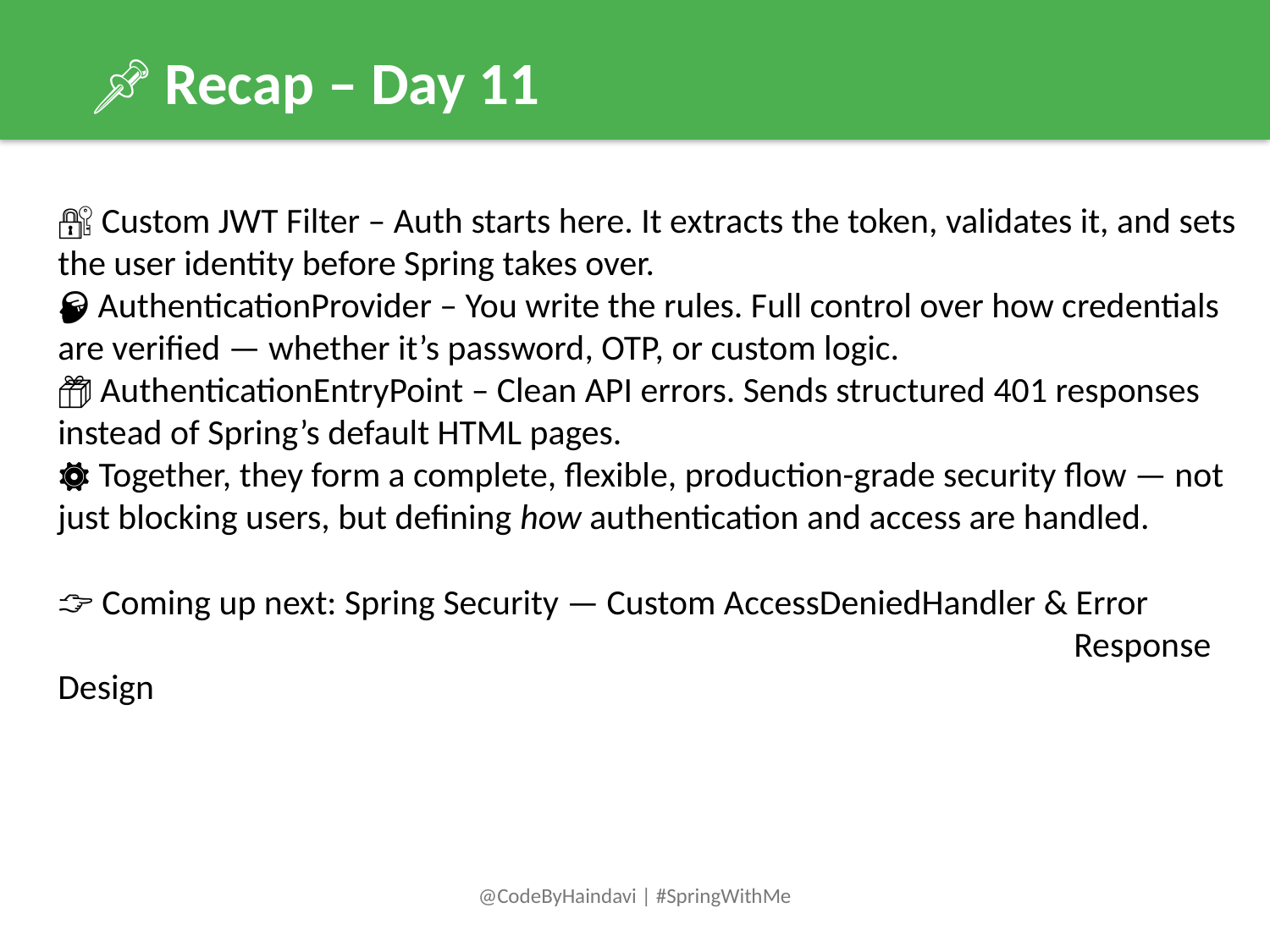

📌 Recap – Day 11
🔐 Custom JWT Filter – Auth starts here. It extracts the token, validates it, and sets the user identity before Spring takes over.
🧠 AuthenticationProvider – You write the rules. Full control over how credentials are verified — whether it’s password, OTP, or custom logic.
📦 AuthenticationEntryPoint – Clean API errors. Sends structured 401 responses instead of Spring’s default HTML pages.
⚙️ Together, they form a complete, flexible, production-grade security flow — not just blocking users, but defining how authentication and access are handled.

👉 Coming up next: Spring Security — Custom AccessDeniedHandler & Error 									Response Design

@CodeByHaindavi | #SpringWithMe